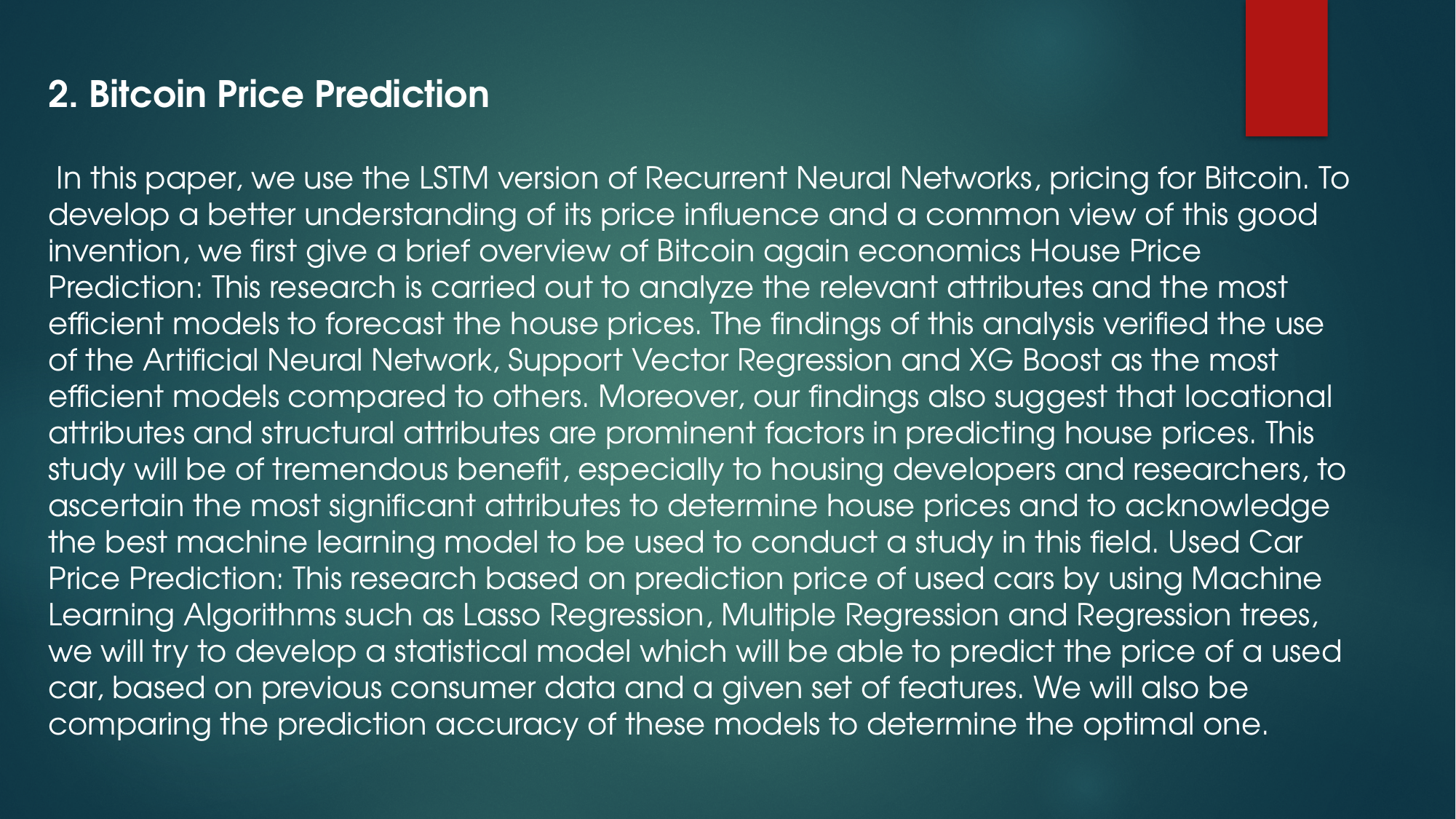

2. Bitcoin Price Prediction

 In this paper, we use the LSTM version of Recurrent Neural Networks, pricing for Bitcoin. To develop a better understanding of its price influence and a common view of this good invention, we first give a brief overview of Bitcoin again economics House Price Prediction: This research is carried out to analyze the relevant attributes and the most efficient models to forecast the house prices. The findings of this analysis verified the use of the Artificial Neural Network, Support Vector Regression and XG Boost as the most efficient models compared to others. Moreover, our findings also suggest that locational attributes and structural attributes are prominent factors in predicting house prices. This study will be of tremendous benefit, especially to housing developers and researchers, to ascertain the most significant attributes to determine house prices and to acknowledge the best machine learning model to be used to conduct a study in this field. Used Car Price Prediction: This research based on prediction price of used cars by using Machine Learning Algorithms such as Lasso Regression, Multiple Regression and Regression trees, we will try to develop a statistical model which will be able to predict the price of a used car, based on previous consumer data and a given set of features. We will also be comparing the prediction accuracy of these models to determine the optimal one.